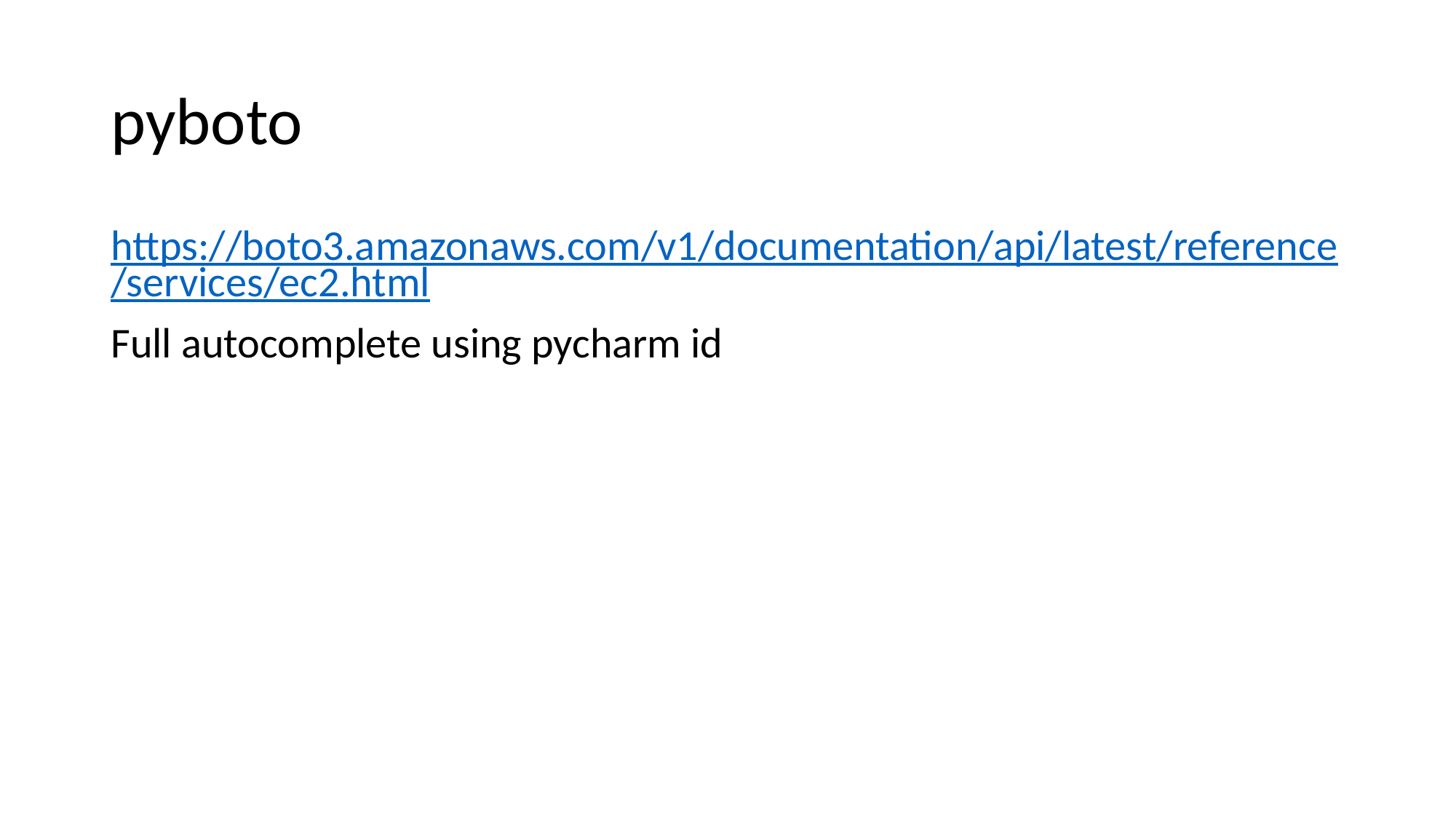

# pyboto
https://boto3.amazonaws.com/v1/documentation/api/latest/reference/services/ec2.html
Full autocomplete using pycharm id